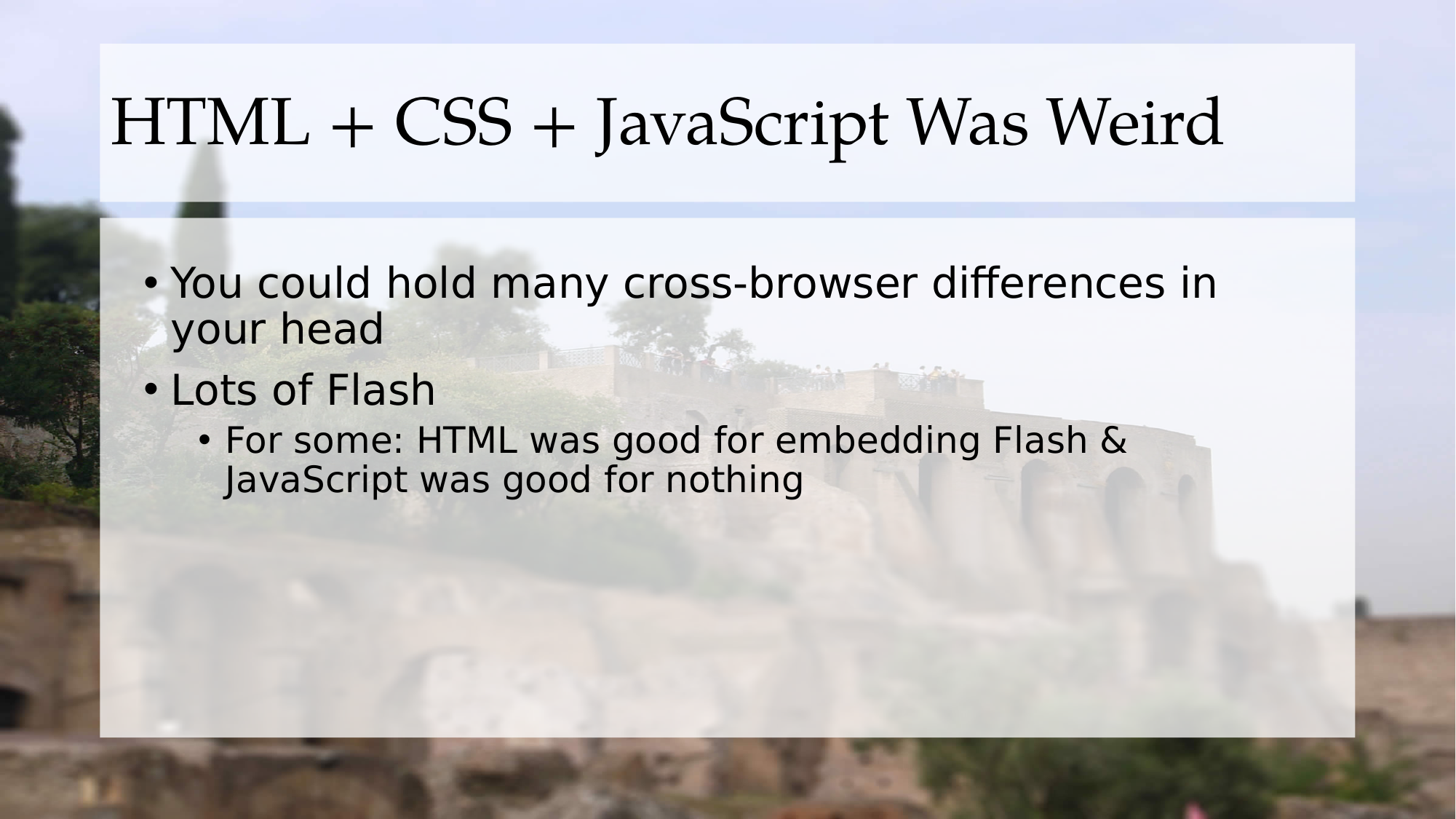

# HTML + CSS + JavaScript Was Weird
You could hold many cross-browser differences in your head
Lots of Flash
For some: HTML was good for embedding Flash & JavaScript was good for nothing